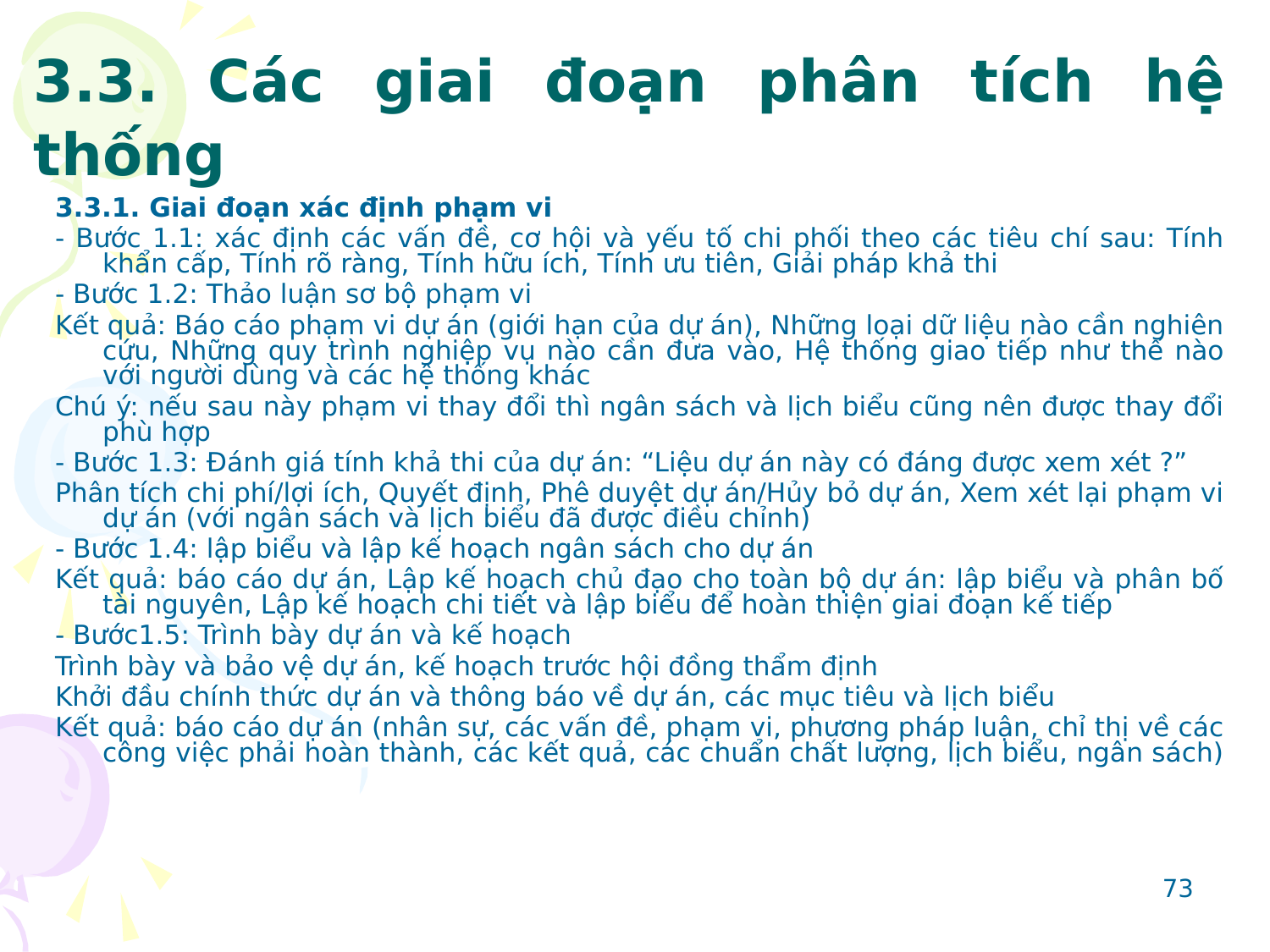

# 3.3. Các giai đoạn phân tích hệ thống
3.3.1. Giai đoạn xác định phạm vi
- Bước 1.1: xác định các vấn đề, cơ hội và yếu tố chi phối theo các tiêu chí sau: Tính khẩn cấp, Tính rõ ràng, Tính hữu ích, Tính ưu tiên, Giải pháp khả thi
- Bước 1.2: Thảo luận sơ bộ phạm vi
Kết quả: Báo cáo phạm vi dự án (giới hạn của dự án), Những loại dữ liệu nào cần nghiên cứu, Những quy trình nghiệp vụ nào cần đưa vào, Hệ thống giao tiếp như thế nào với người dùng và các hệ thống khác
Chú ý: nếu sau này phạm vi thay đổi thì ngân sách và lịch biểu cũng nên được thay đổi phù hợp
- Bước 1.3: Đánh giá tính khả thi của dự án: “Liệu dự án này có đáng được xem xét ?”
Phân tích chi phí/lợi ích, Quyết định, Phê duyệt dự án/Hủy bỏ dự án, Xem xét lại phạm vi dự án (với ngân sách và lịch biểu đã được điều chỉnh)
- Bước 1.4: lập biểu và lập kế hoạch ngân sách cho dự án
Kết quả: báo cáo dự án, Lập kế hoạch chủ đạo cho toàn bộ dự án: lập biểu và phân bố tài nguyên, Lập kế hoạch chi tiết và lập biểu để hoàn thiện giai đoạn kế tiếp
- Bước1.5: Trình bày dự án và kế hoạch
Trình bày và bảo vệ dự án, kế hoạch trước hội đồng thẩm định
Khởi đầu chính thức dự án và thông báo về dự án, các mục tiêu và lịch biểu
Kết quả: báo cáo dự án (nhân sự, các vấn đề, phạm vi, phương pháp luận, chỉ thị về các công việc phải hoàn thành, các kết quả, các chuẩn chất lượng, lịch biểu, ngân sách)
73